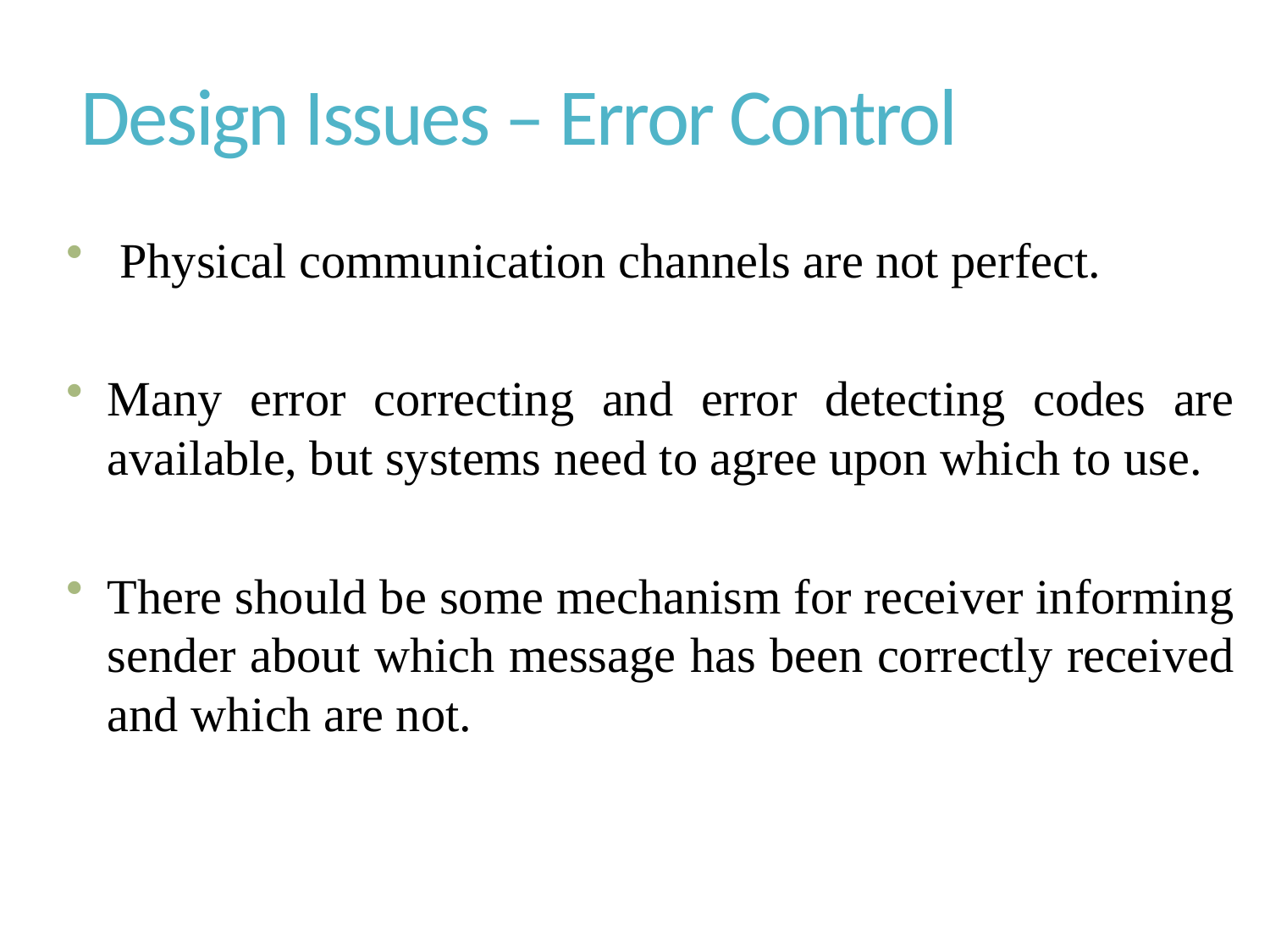

# Design Issues – Error Control
 Physical communication channels are not perfect.

Many error correcting and error detecting codes are available, but systems need to agree upon which to use.

There should be some mechanism for receiver informing sender about which message has been correctly received and which are not.